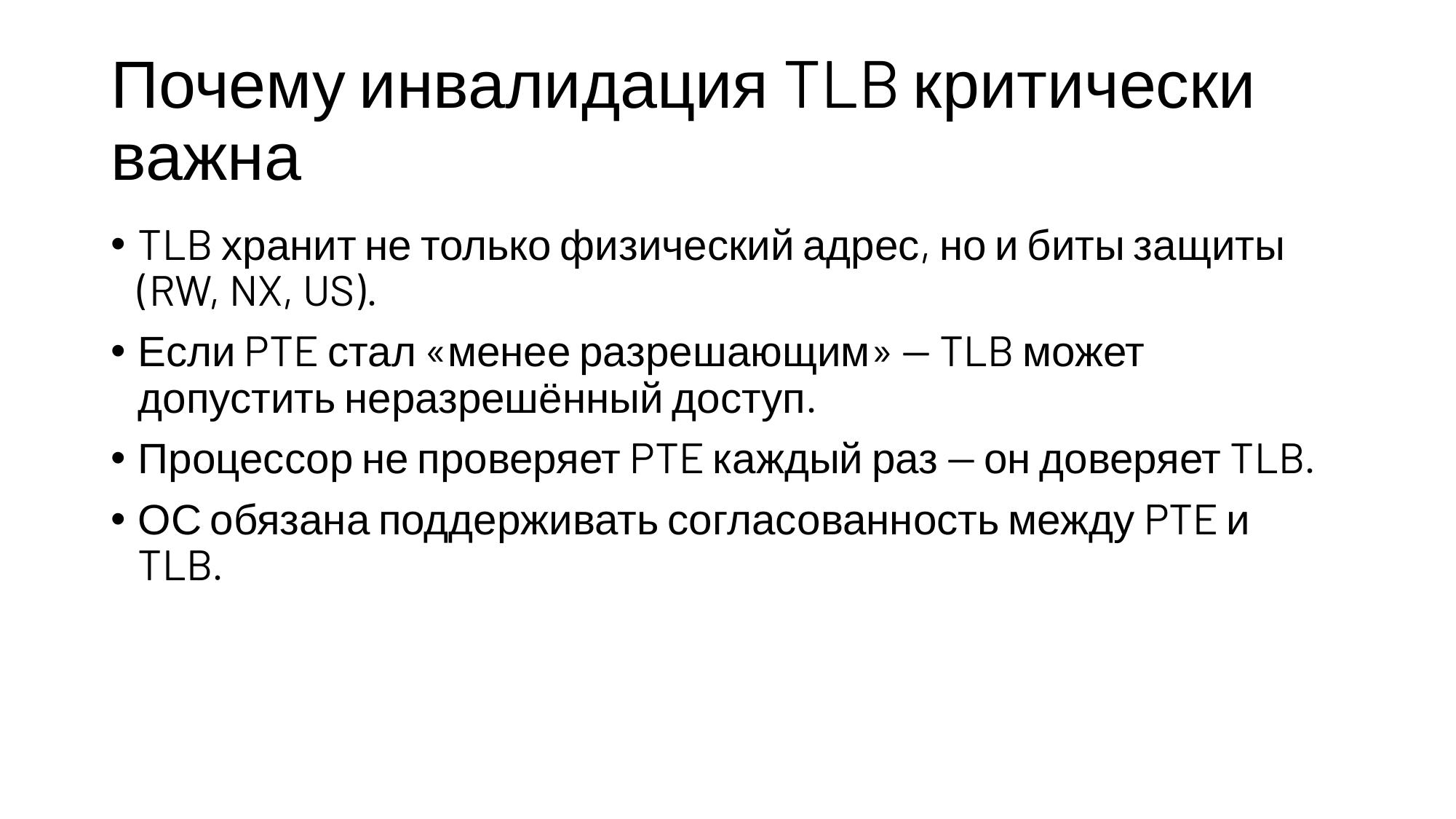

# Почему инвалидация TLB критически важна
TLB хранит не только физический адрес, но и биты защиты (RW, NX, US).
Если PTE стал «менее разрешающим» — TLB может допустить неразрешённый доступ.
Процессор не проверяет PTE каждый раз — он доверяет TLB.
ОС обязана поддерживать согласованность между PTE и TLB.